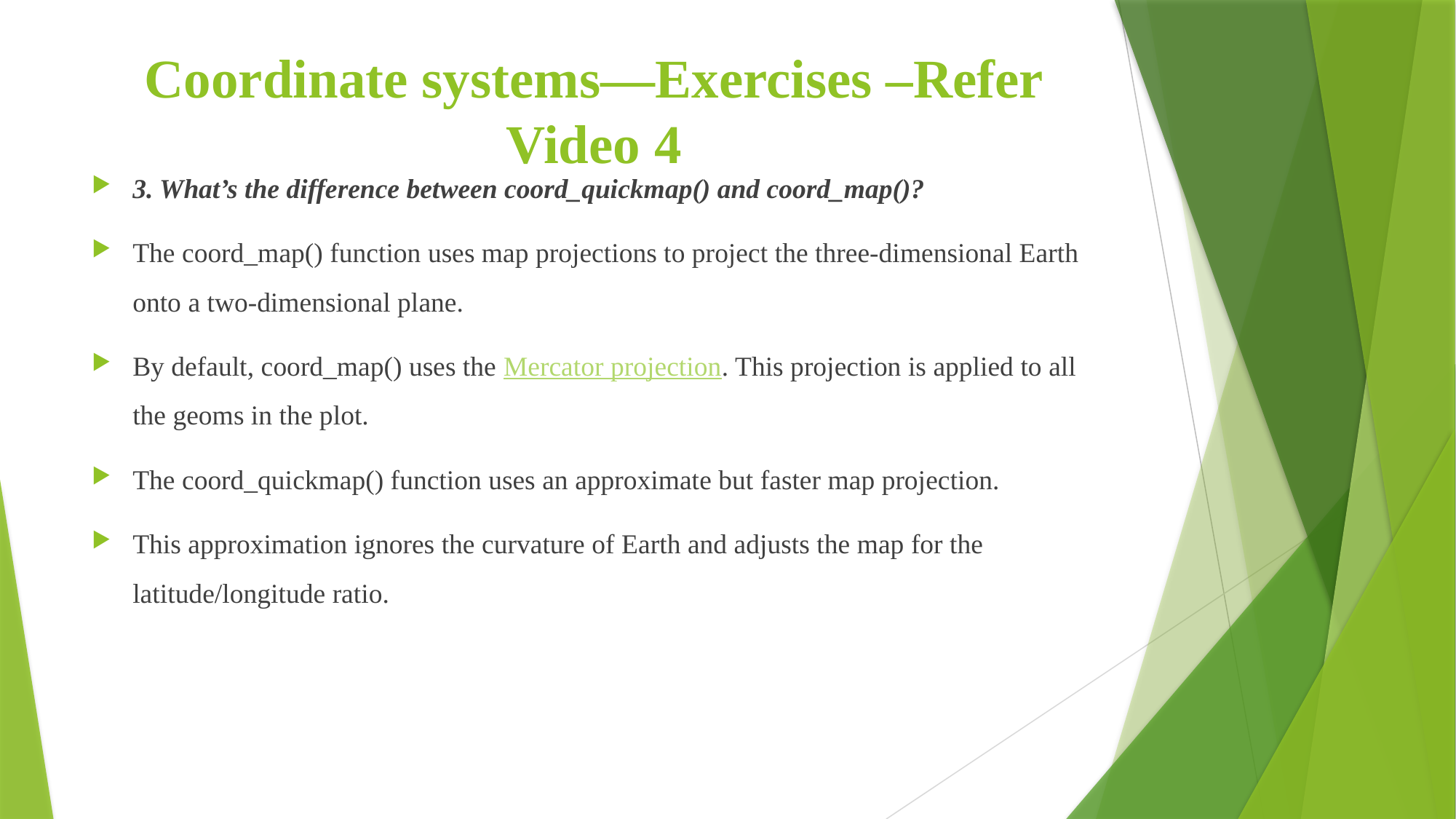

Coordinate systems—Exercises –Refer Video 4
#
3. What’s the difference between coord_quickmap() and coord_map()?
The coord_map() function uses map projections to project the three-dimensional Earth onto a two-dimensional plane.
By default, coord_map() uses the Mercator projection. This projection is applied to all the geoms in the plot.
The coord_quickmap() function uses an approximate but faster map projection.
This approximation ignores the curvature of Earth and adjusts the map for the latitude/longitude ratio.